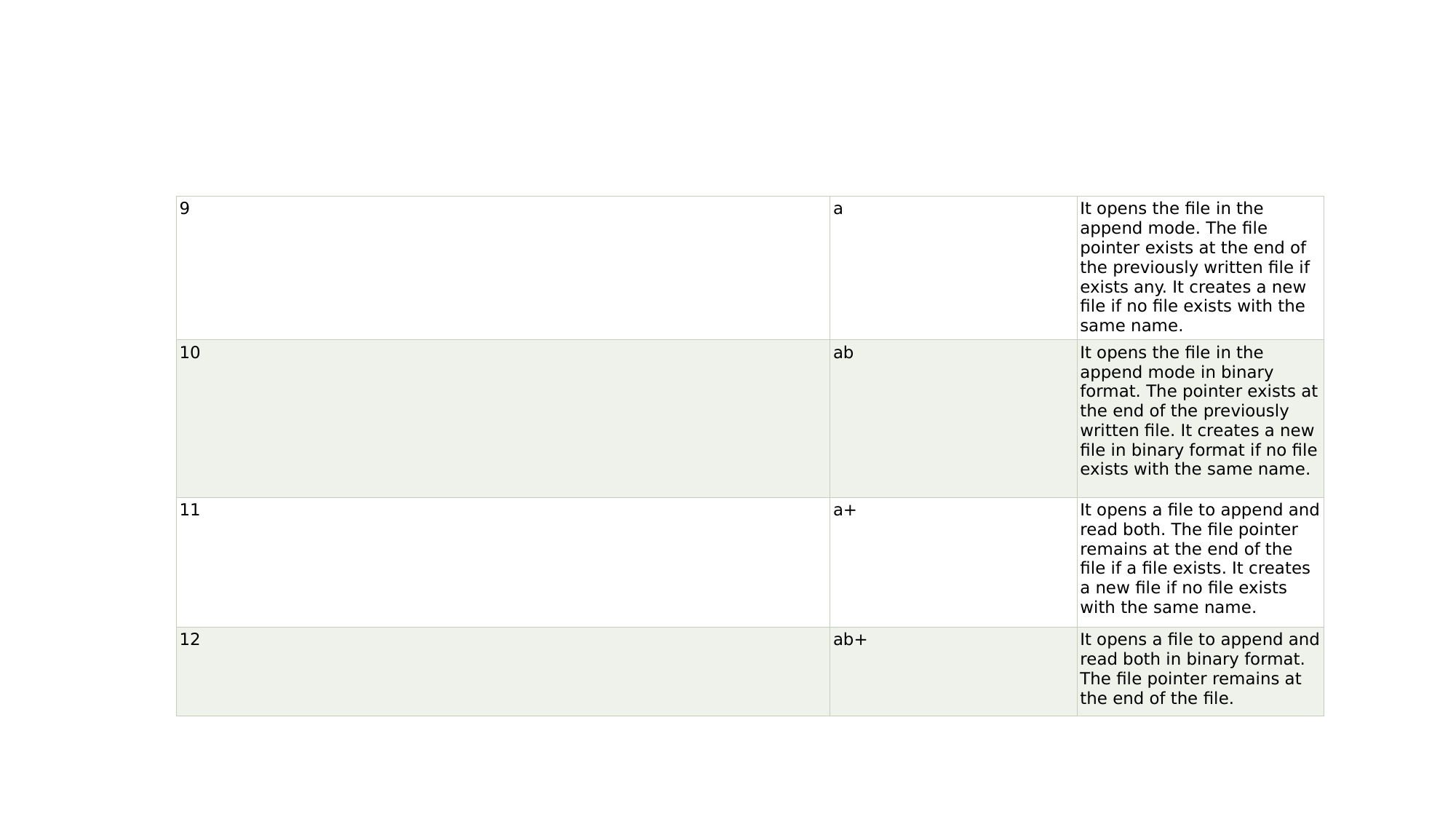

#
| 9 | a | It opens the file in the append mode. The file pointer exists at the end of the previously written file if exists any. It creates a new file if no file exists with the same name. |
| --- | --- | --- |
| 10 | ab | It opens the file in the append mode in binary format. The pointer exists at the end of the previously written file. It creates a new file in binary format if no file exists with the same name. |
| 11 | a+ | It opens a file to append and read both. The file pointer remains at the end of the file if a file exists. It creates a new file if no file exists with the same name. |
| 12 | ab+ | It opens a file to append and read both in binary format. The file pointer remains at the end of the file. |